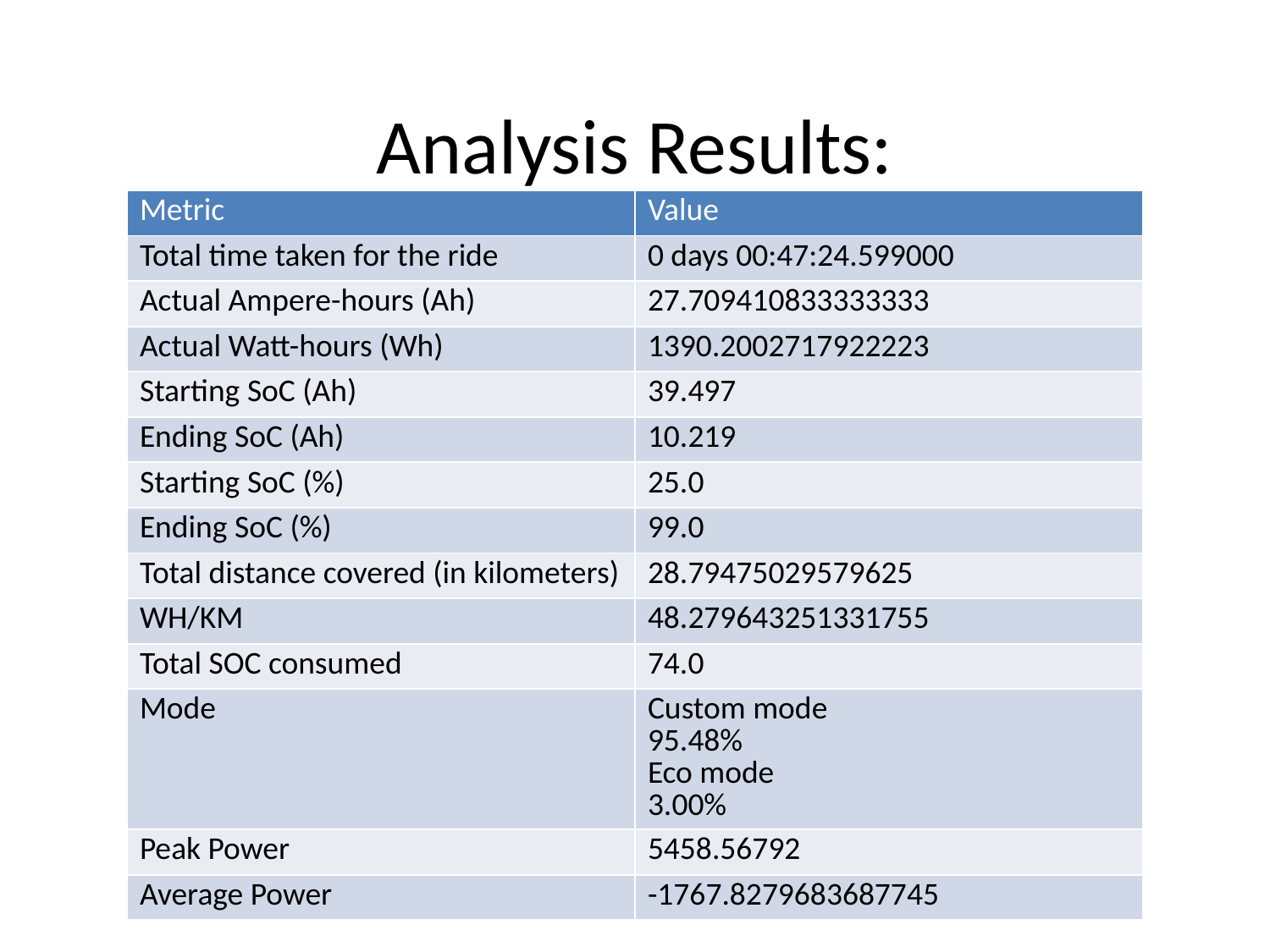

# Analysis Results:
| Metric | Value |
| --- | --- |
| Total time taken for the ride | 0 days 00:47:24.599000 |
| Actual Ampere-hours (Ah) | 27.709410833333333 |
| Actual Watt-hours (Wh) | 1390.2002717922223 |
| Starting SoC (Ah) | 39.497 |
| Ending SoC (Ah) | 10.219 |
| Starting SoC (%) | 25.0 |
| Ending SoC (%) | 99.0 |
| Total distance covered (in kilometers) | 28.79475029579625 |
| WH/KM | 48.279643251331755 |
| Total SOC consumed | 74.0 |
| Mode | Custom mode 95.48% Eco mode 3.00% |
| Peak Power | 5458.56792 |
| Average Power | -1767.8279683687745 |